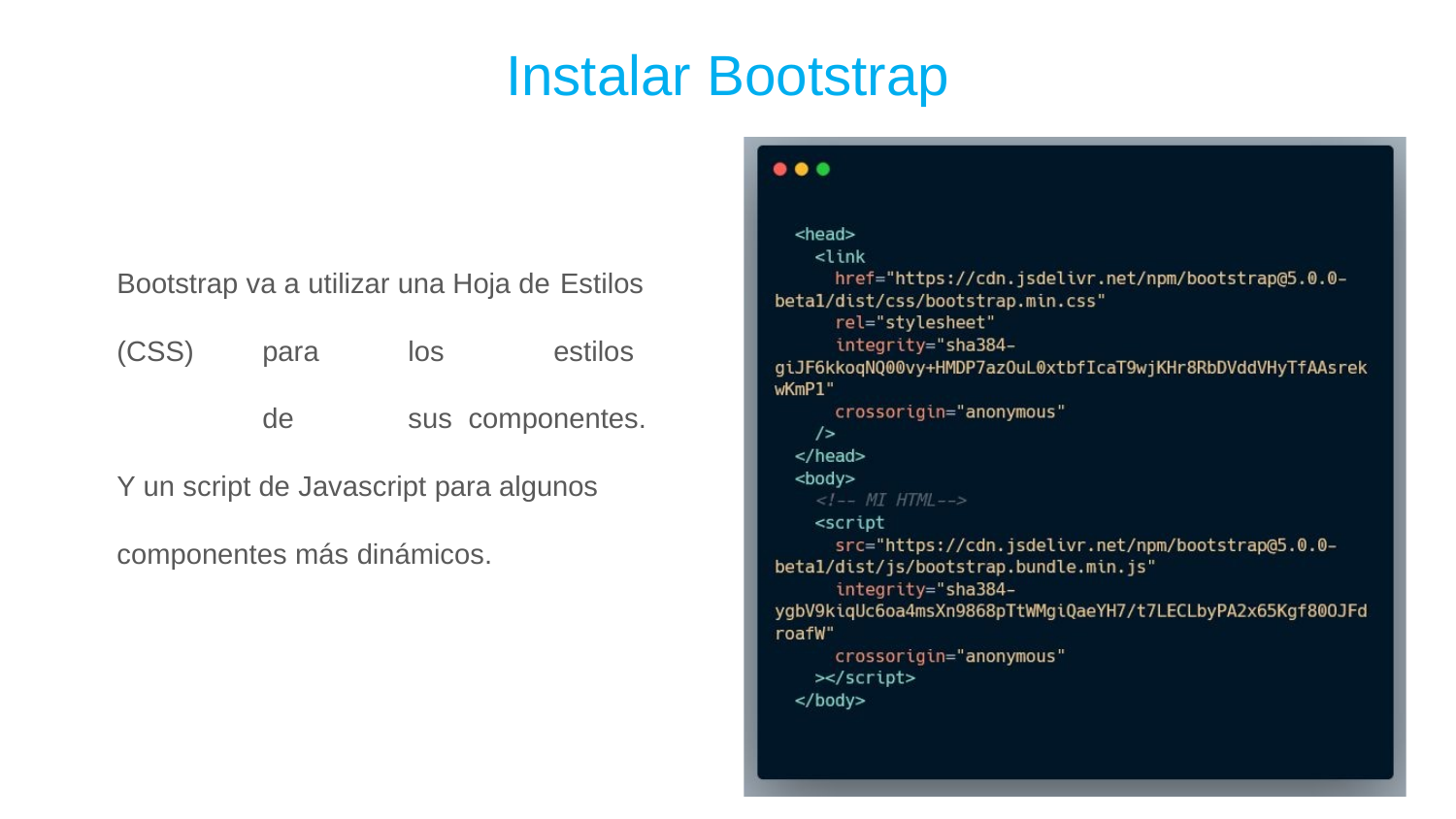

Instalar Bootstrap

Bootstrap va a utilizar una Hoja de Estilos
(CSS)	para	los	estilos	de	sus  componentes.
Y un script de Javascript para algunos  componentes más dinámicos.